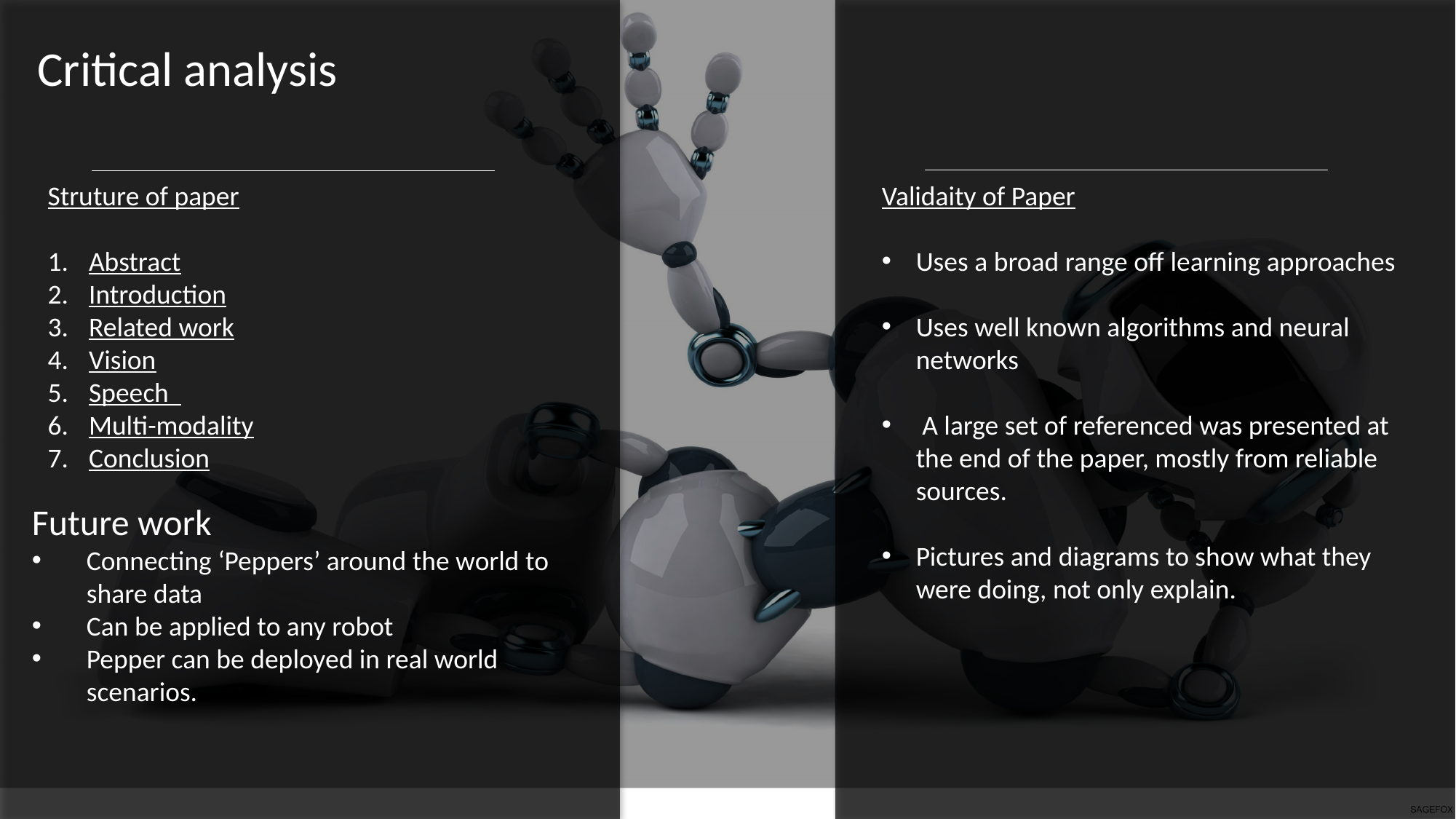

Critical analysis
Struture of paper

Abstract
Introduction
Related work
Vision
Speech
Multi-modality
Conclusion
Validaity of Paper

Uses a broad range off learning approaches

Uses well known algorithms and neural networks

 A large set of referenced was presented at the end of the paper, mostly from reliable sources.

Pictures and diagrams to show what they were doing, not only explain.

Future work
Connecting ‘Peppers’ around the world to share data
Can be applied to any robot
Pepper can be deployed in real world scenarios.